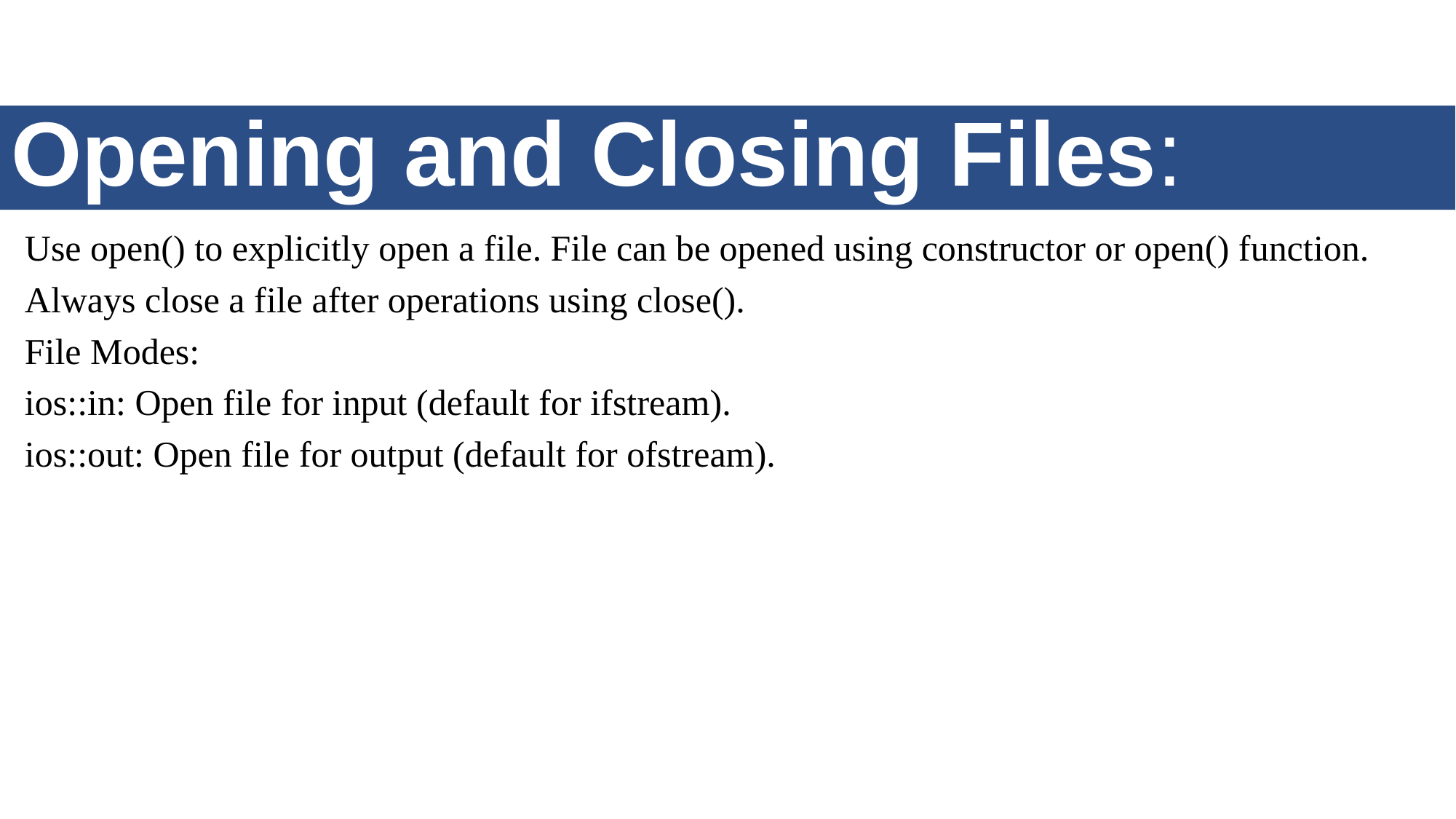

# Opening and Closing Files:
Use open() to explicitly open a file. File can be opened using constructor or open() function.
Always close a file after operations using close().
File Modes:
ios::in: Open file for input (default for ifstream).
ios::out: Open file for output (default for ofstream).